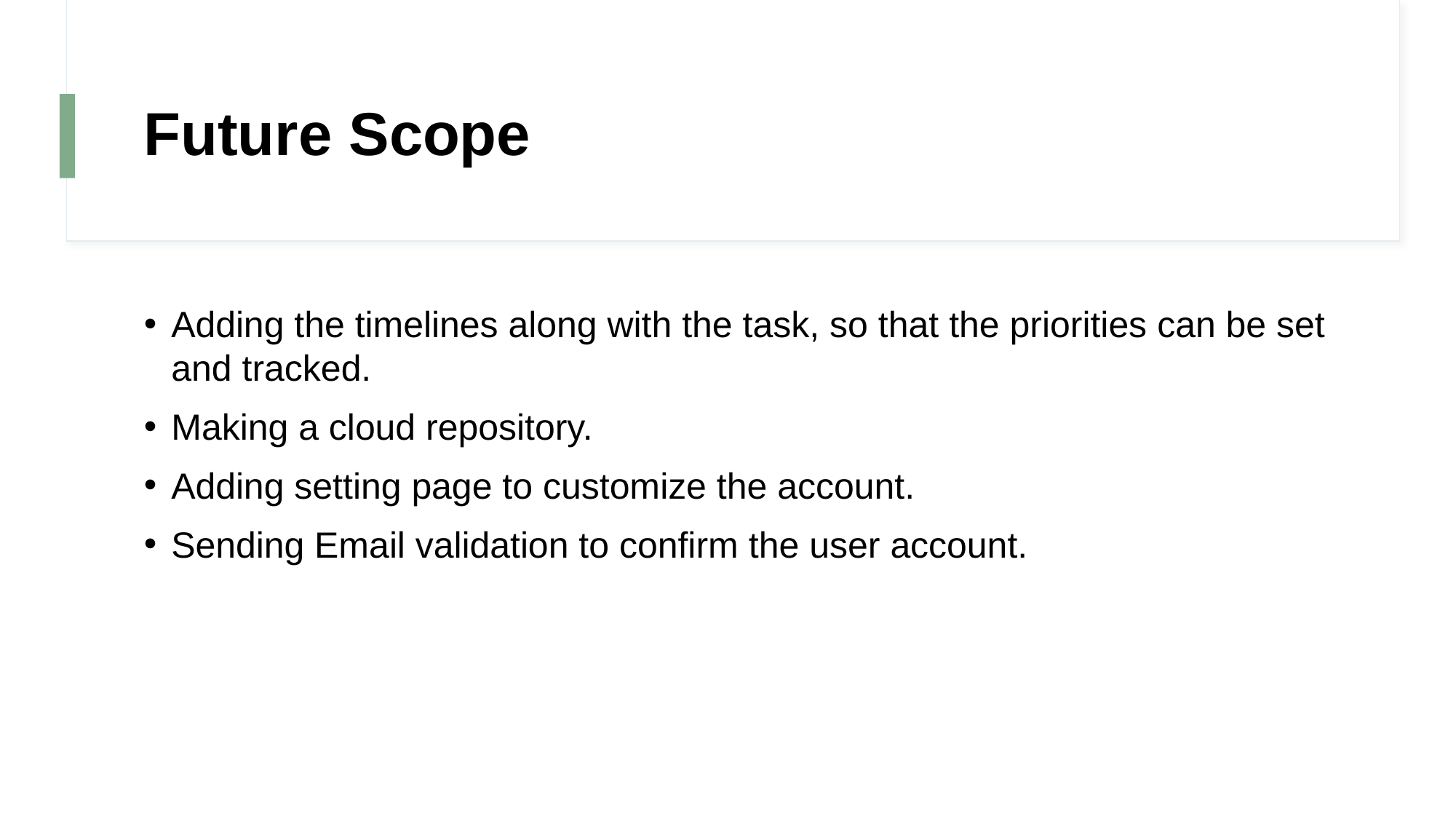

# Future Scope
Adding the timelines along with the task, so that the priorities can be set and tracked.
Making a cloud repository.
Adding setting page to customize the account.
Sending Email validation to confirm the user account.